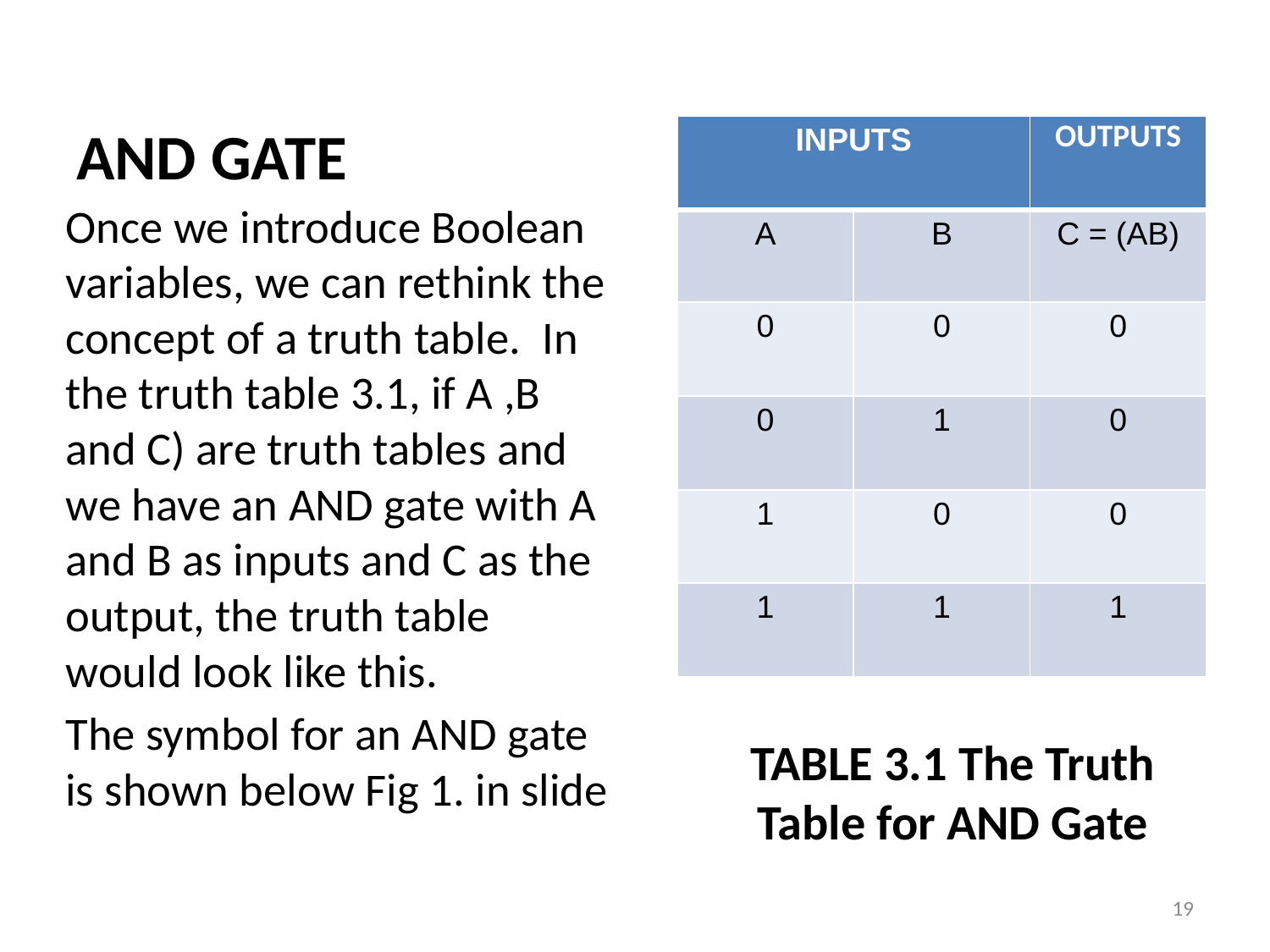

# AND GATE
| INPUTS |  | OUTPUTS |
| --- | --- | --- |
| A | B | C = (AB) |
| 0 | 0 | 0 |
| 0 | 1 | 0 |
| 1 | 0 | 0 |
| 1 | 1 | 1 |
Once we introduce Boolean variables, we can rethink the concept of a truth table.  In the truth table 3.1, if A ,B and C) are truth tables and we have an AND gate with A and B as inputs and C as the output, the truth table would look like this.
The symbol for an AND gate is shown below Fig 1. in slide

TABLE 3.1 The Truth Table for AND Gate
19